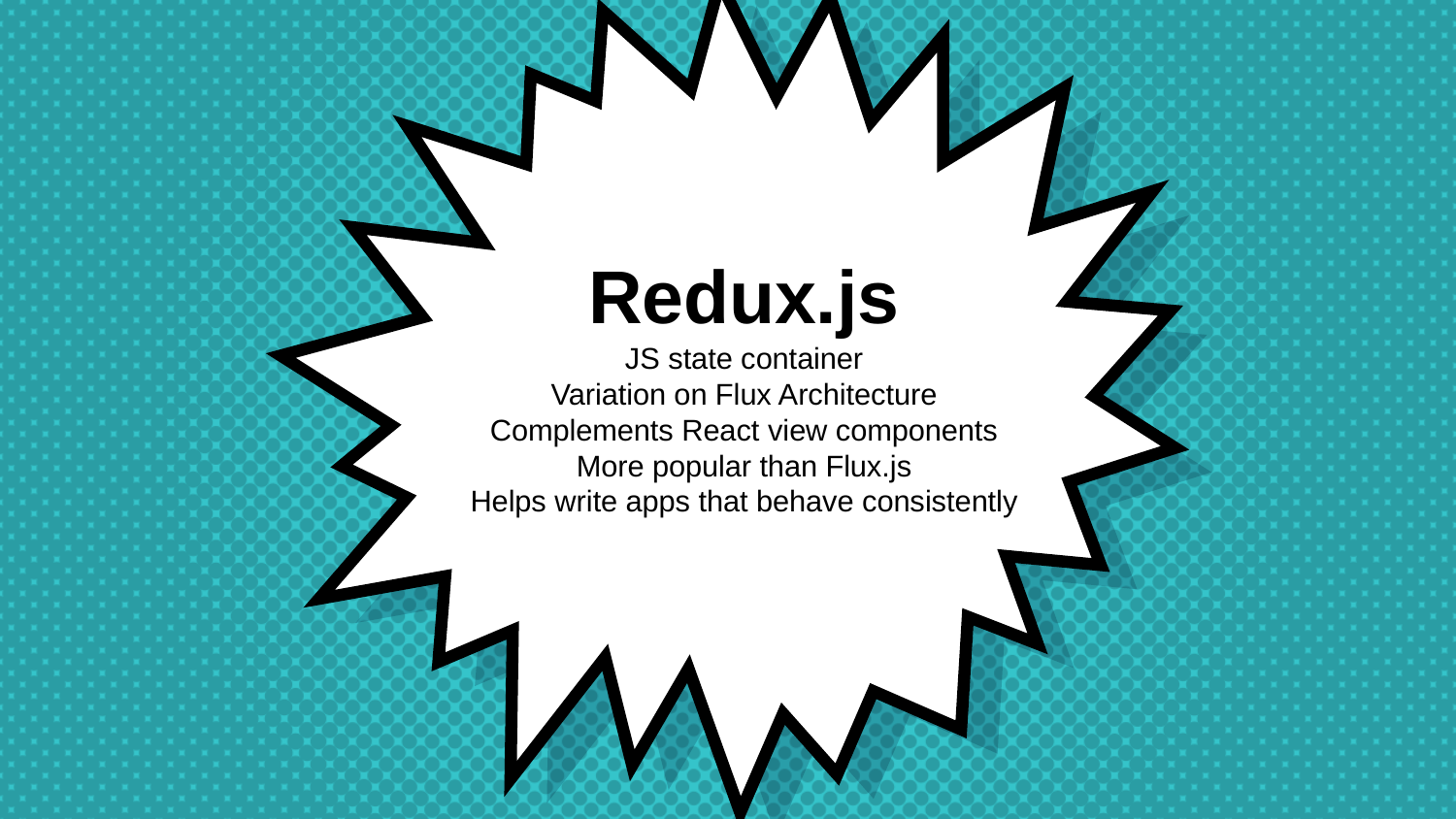

Redux.js
JS state container
Variation on Flux Architecture
Complements React view components
More popular than Flux.js
Helps write apps that behave consistently